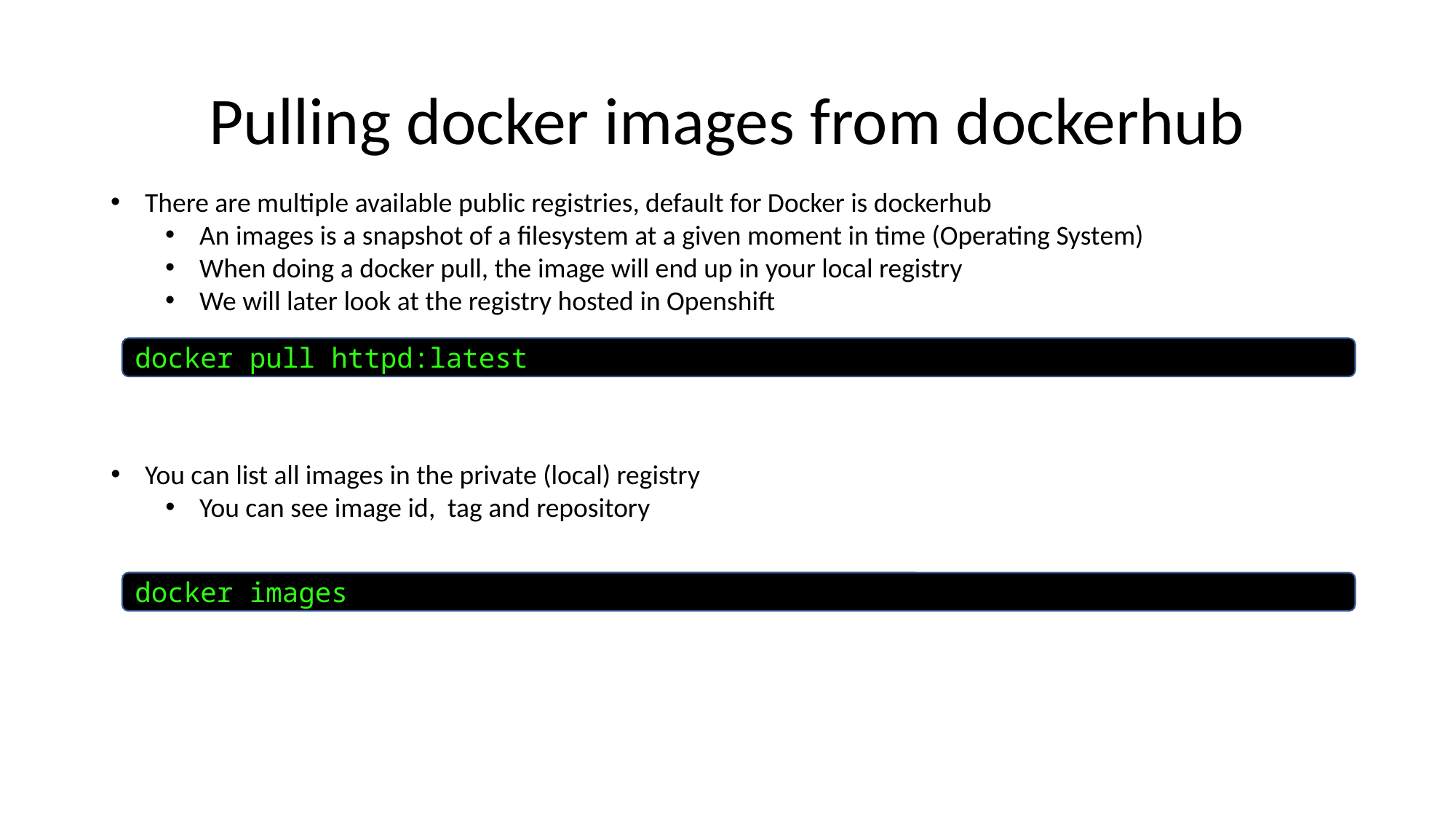

# Pulling docker images from dockerhub
There are multiple available public registries, default for Docker is dockerhub
An images is a snapshot of a filesystem at a given moment in time (Operating System)
When doing a docker pull, the image will end up in your local registry
We will later look at the registry hosted in Openshift

docker pull httpd:latest
You can list all images in the private (local) registry
You can see image id,  tag and repository

docker images